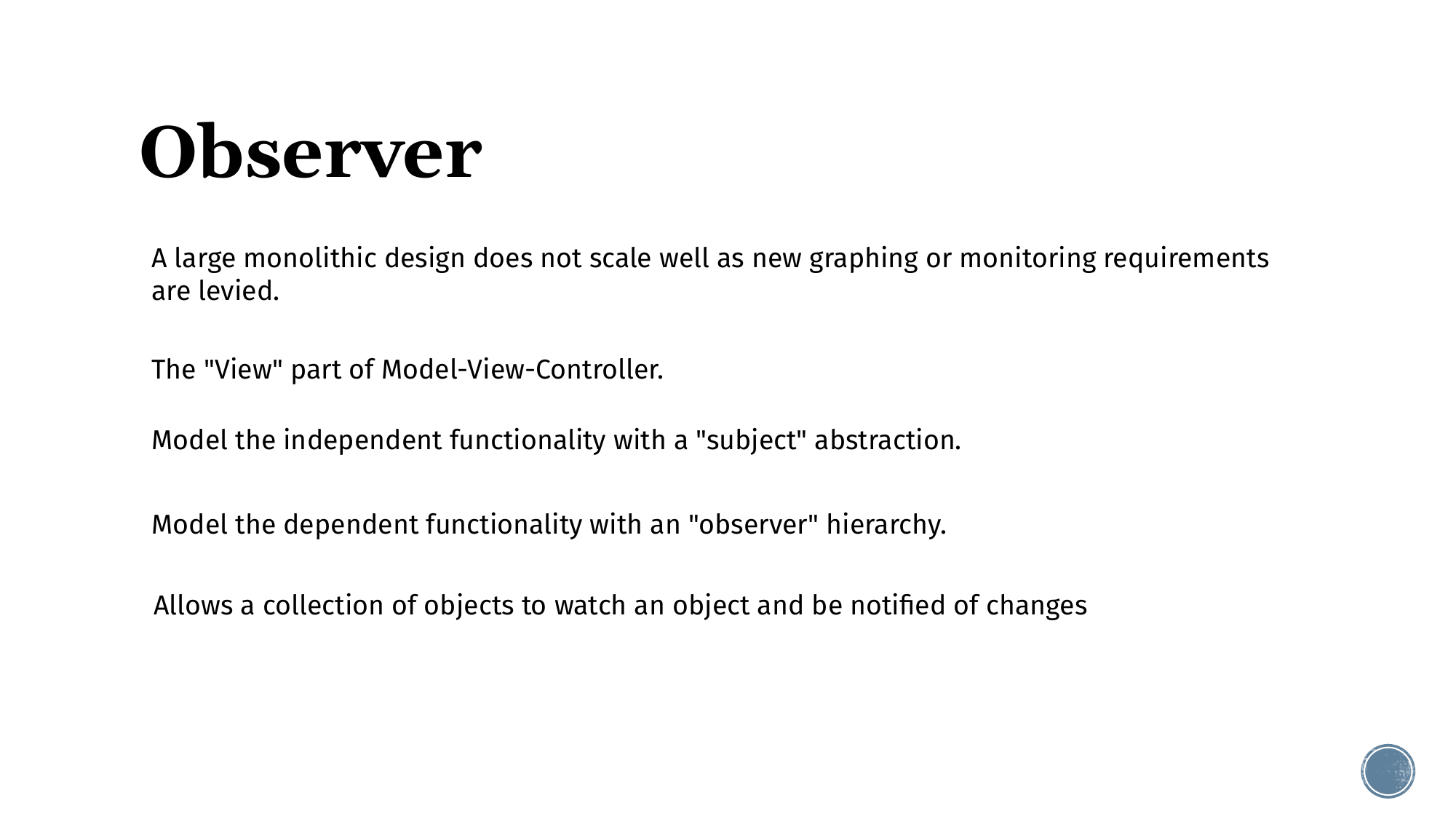

# Observer
A large monolithic design does not scale well as new graphing or monitoring requirements are levied.
The "View" part of Model-View-Controller.
Model the independent functionality with a "subject" abstraction.
Model the dependent functionality with an "observer" hierarchy.
Allows a collection of objects to watch an object and be notified of changes